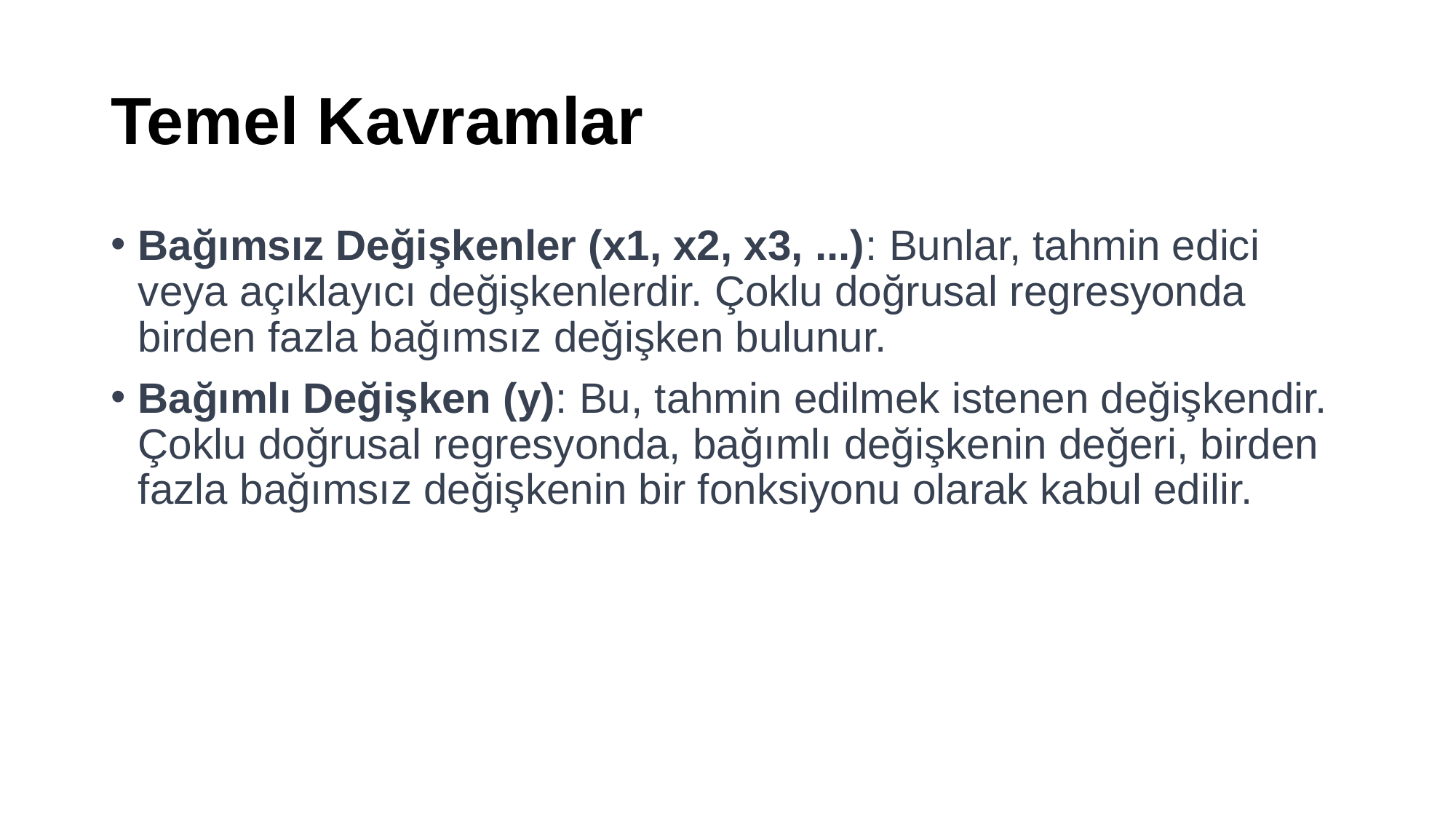

# Temel Kavramlar
Bağımsız Değişkenler (x1, x2, x3, ...): Bunlar, tahmin edici veya açıklayıcı değişkenlerdir. Çoklu doğrusal regresyonda birden fazla bağımsız değişken bulunur.
Bağımlı Değişken (y): Bu, tahmin edilmek istenen değişkendir. Çoklu doğrusal regresyonda, bağımlı değişkenin değeri, birden fazla bağımsız değişkenin bir fonksiyonu olarak kabul edilir.